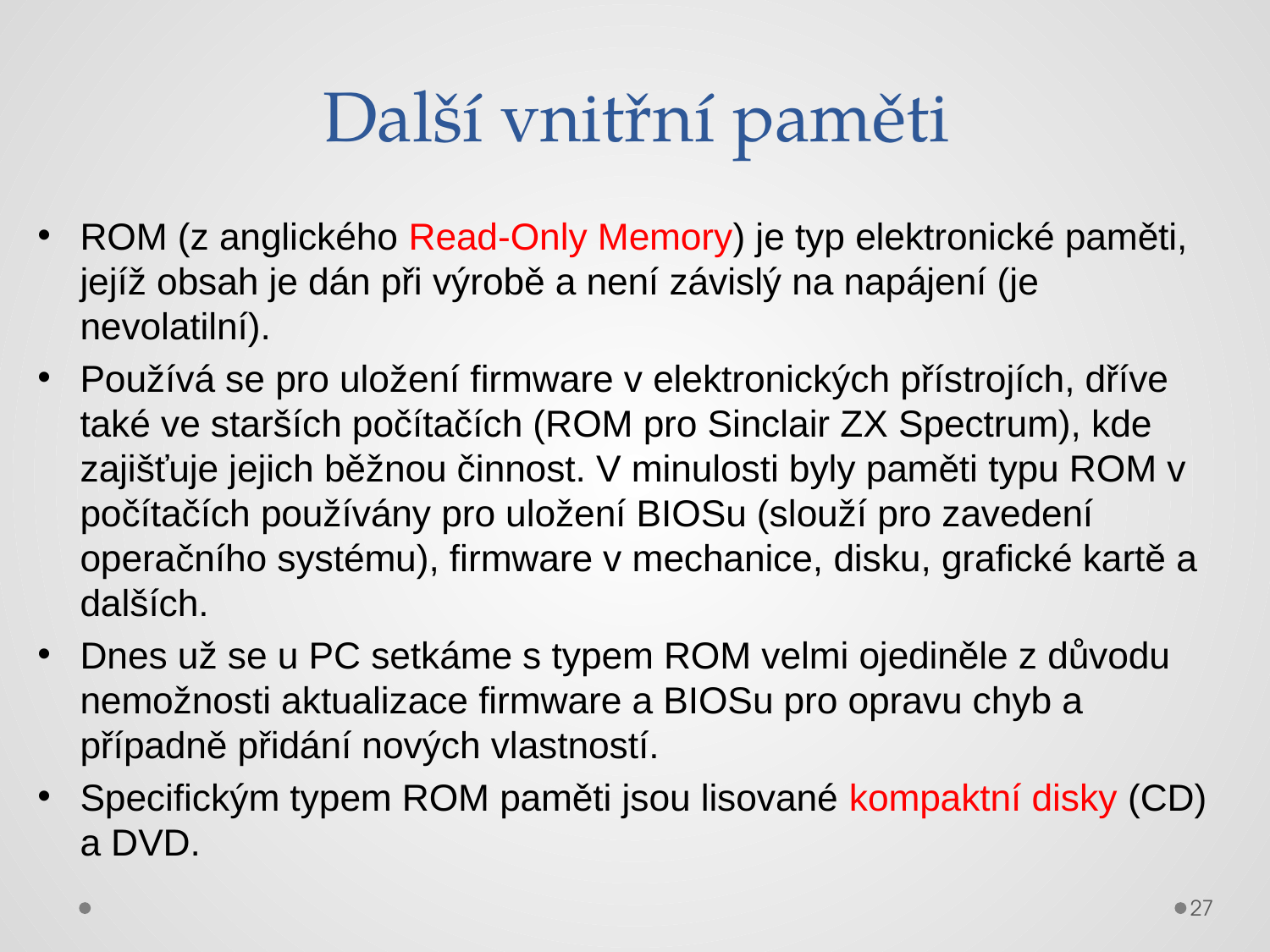

# Další vnitřní paměti
ROM (z anglického Read-Only Memory) je typ elektronické paměti, jejíž obsah je dán při výrobě a není závislý na napájení (je nevolatilní).
Používá se pro uložení firmware v elektronických přístrojích, dříve také ve starších počítačích (ROM pro Sinclair ZX Spectrum), kde zajišťuje jejich běžnou činnost. V minulosti byly paměti typu ROM v počítačích používány pro uložení BIOSu (slouží pro zavedení operačního systému), firmware v mechanice, disku, grafické kartě a dalších.
Dnes už se u PC setkáme s typem ROM velmi ojediněle z důvodu nemožnosti aktualizace firmware a BIOSu pro opravu chyb a případně přidání nových vlastností.
Specifickým typem ROM paměti jsou lisované kompaktní disky (CD) a DVD.

27